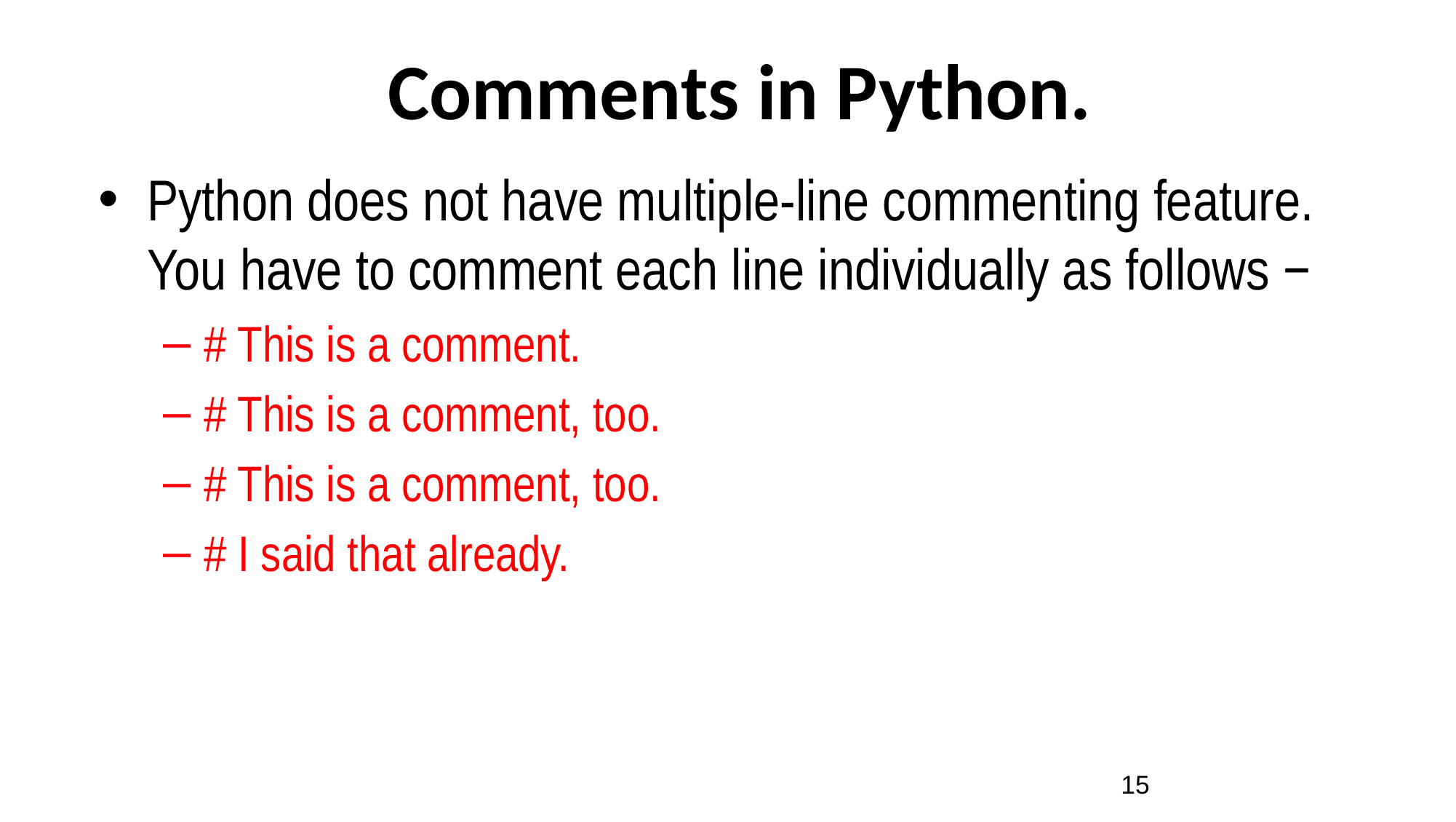

# Comments in Python.
Python does not have multiple-line commenting feature. You have to comment each line individually as follows −
# This is a comment.
# This is a comment, too.
# This is a comment, too.
# I said that already.
15